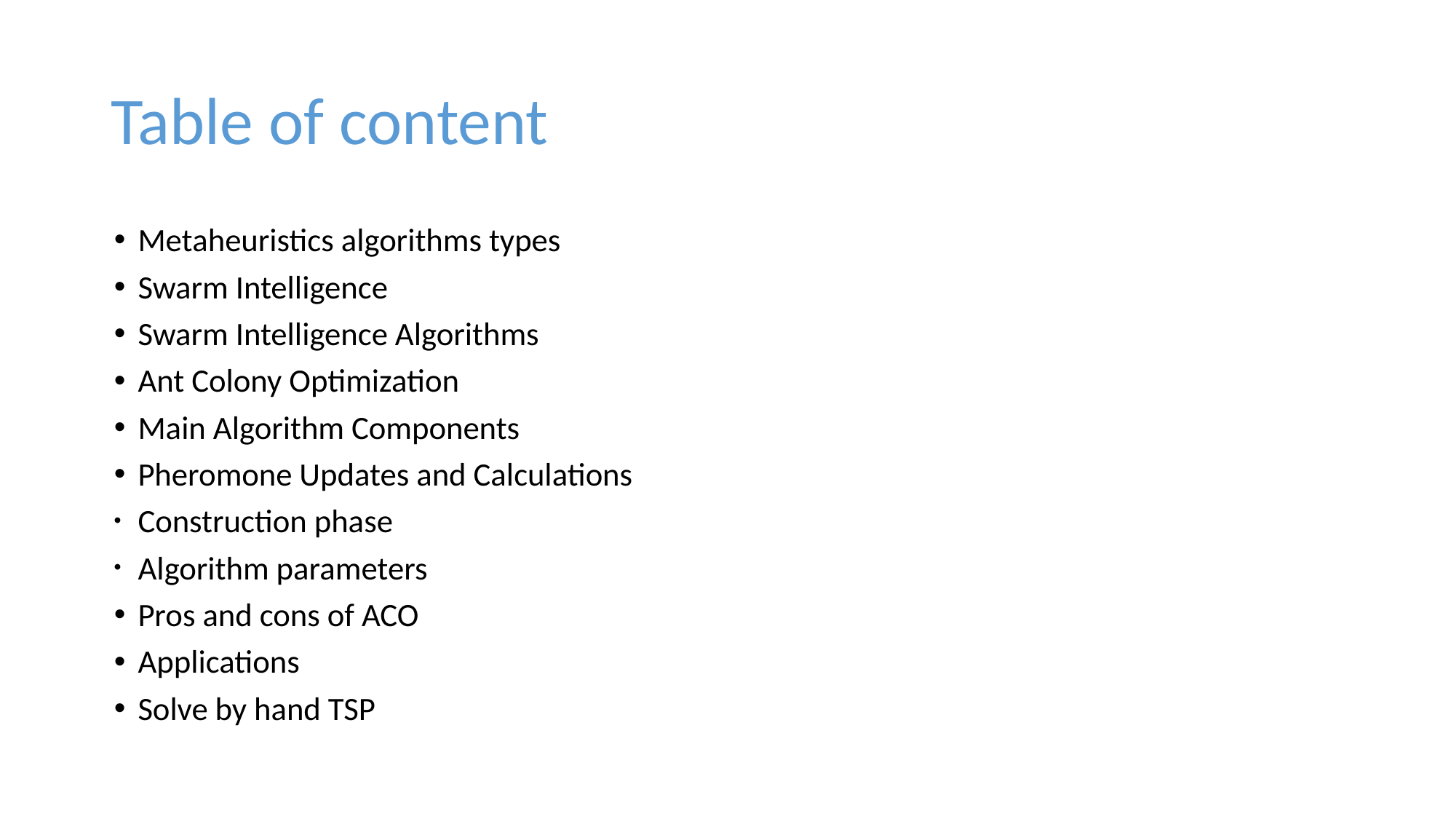

# Table of content
Metaheuristics algorithms types
Swarm Intelligence
Swarm Intelligence Algorithms
Ant Colony Optimization
Main Algorithm Components
Pheromone Updates and Calculations
Construction phase
Algorithm parameters
Pros and cons of ACO
Applications
Solve by hand TSP